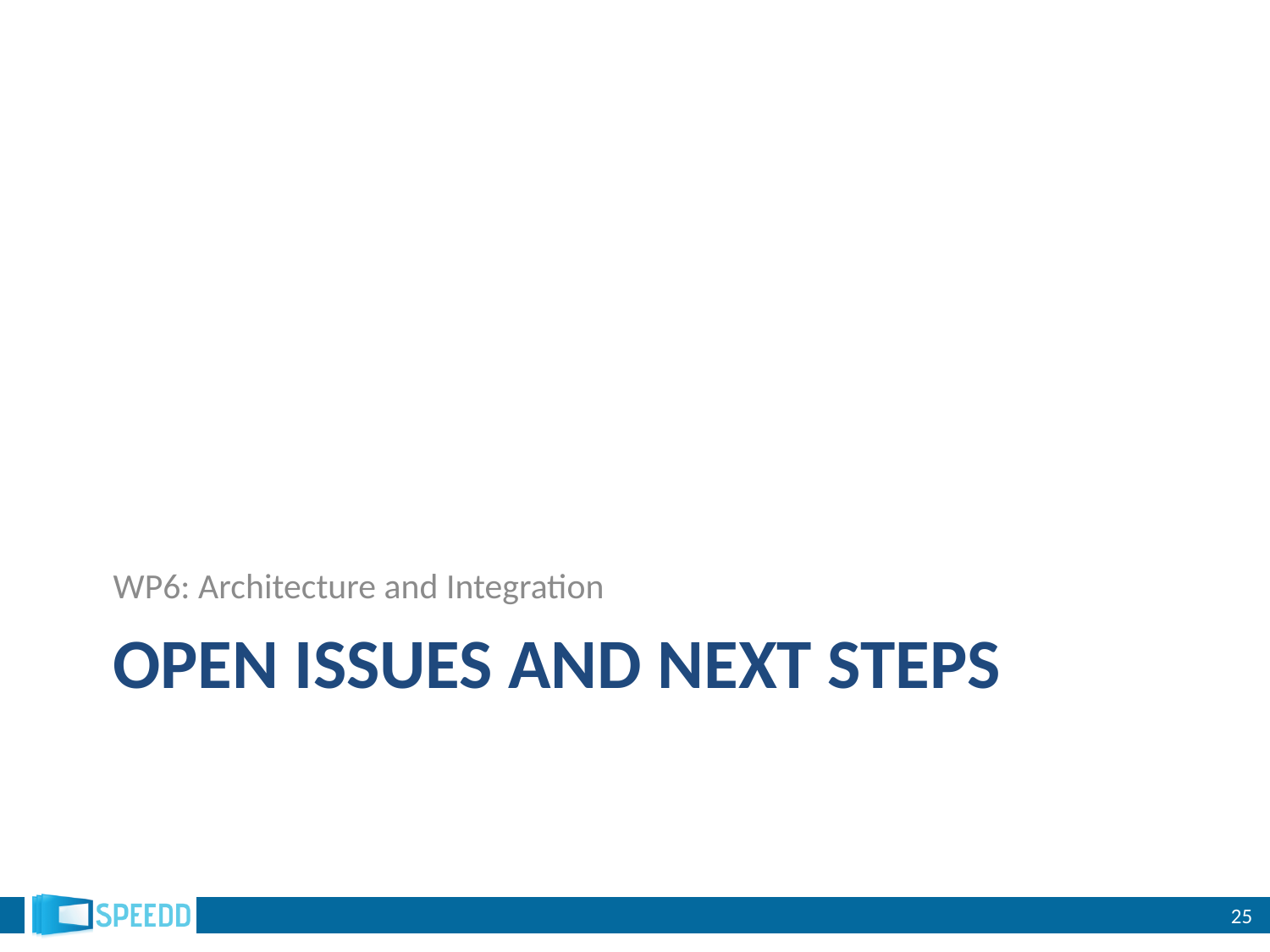

WP6: Architecture and Integration
# open Issues and Next Steps
25